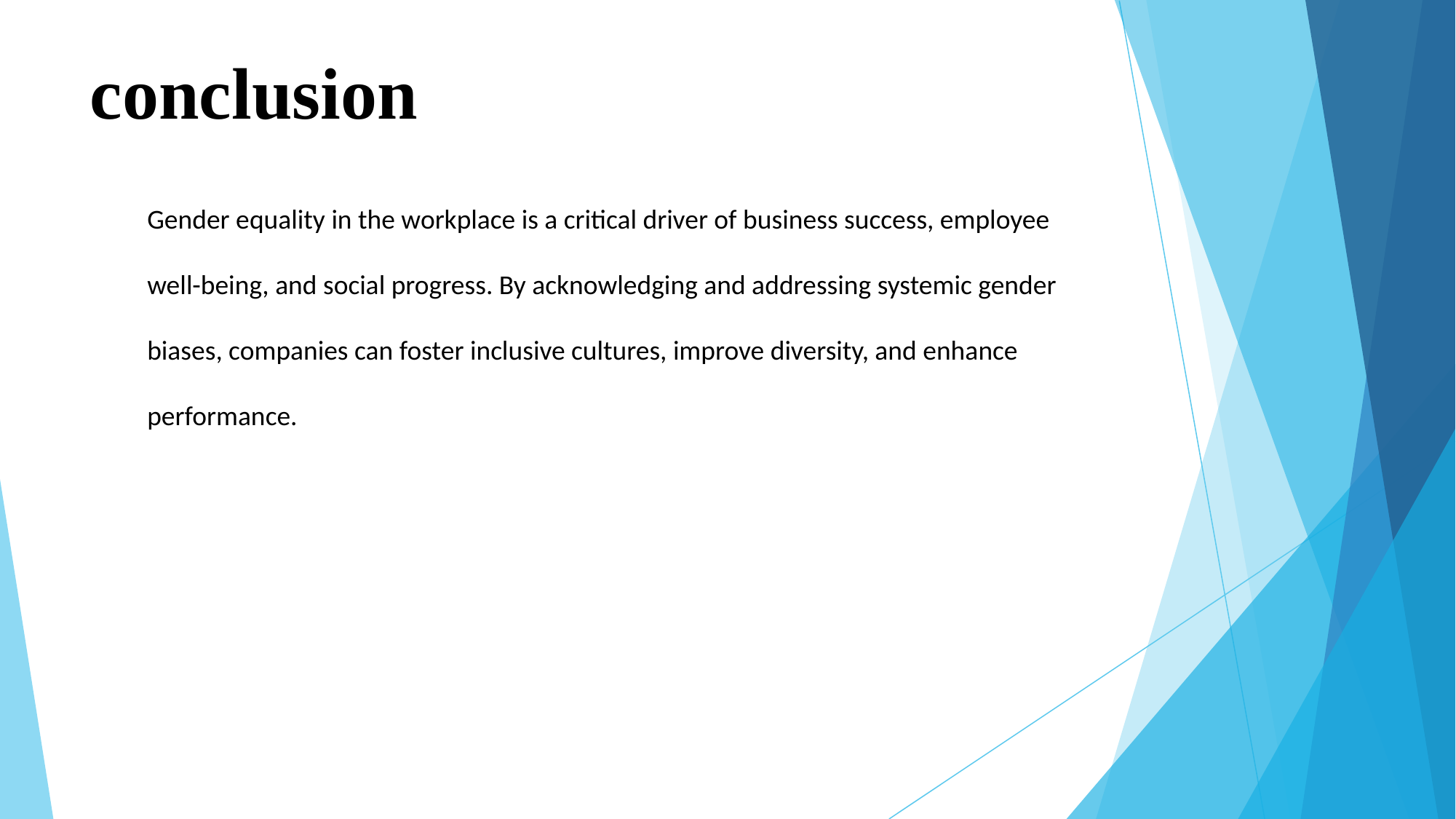

# conclusion
Gender equality in the workplace is a critical driver of business success, employee well-being, and social progress. By acknowledging and addressing systemic gender biases, companies can foster inclusive cultures, improve diversity, and enhance performance.